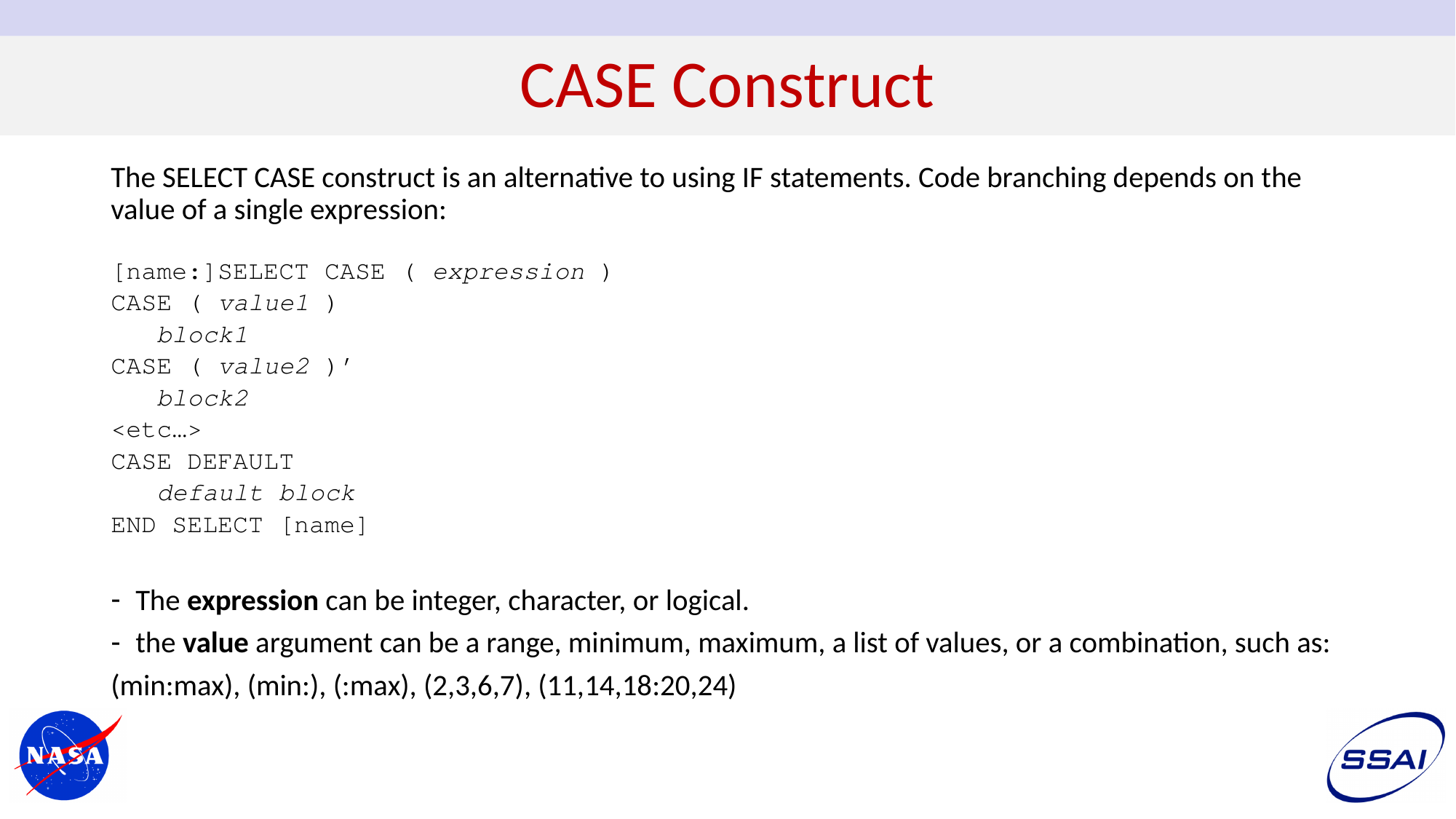

CASE Construct
The SELECT CASE construct is an alternative to using IF statements. Code branching depends on the value of a single expression:

[name:]SELECT CASE ( expression )
CASE ( value1 )
   block1
CASE ( value2 )’
   block2
<etc…>
CASE DEFAULT
   default block
END SELECT [name]

The expression can be integer, character, or logical.
the value argument can be a range, minimum, maximum, a list of values, or a combination, such as:
(min:max), (min:), (:max), (2,3,6,7), (11,14,18:20,24)